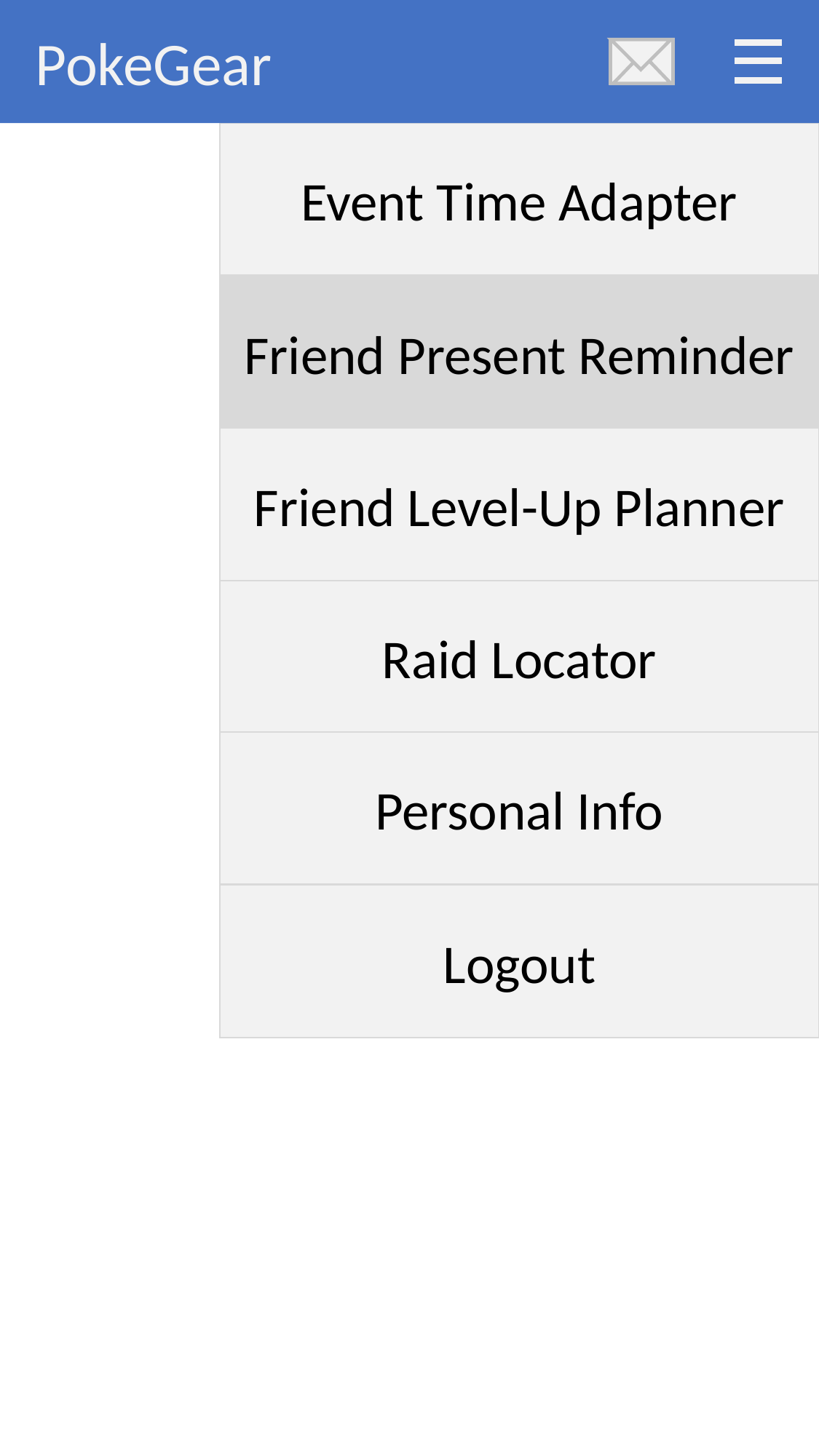

PokeGear

Event Time Adapter

Friend Present Reminder
Friend Level-Up Planner
Raid Locator
Personal Info
Logout